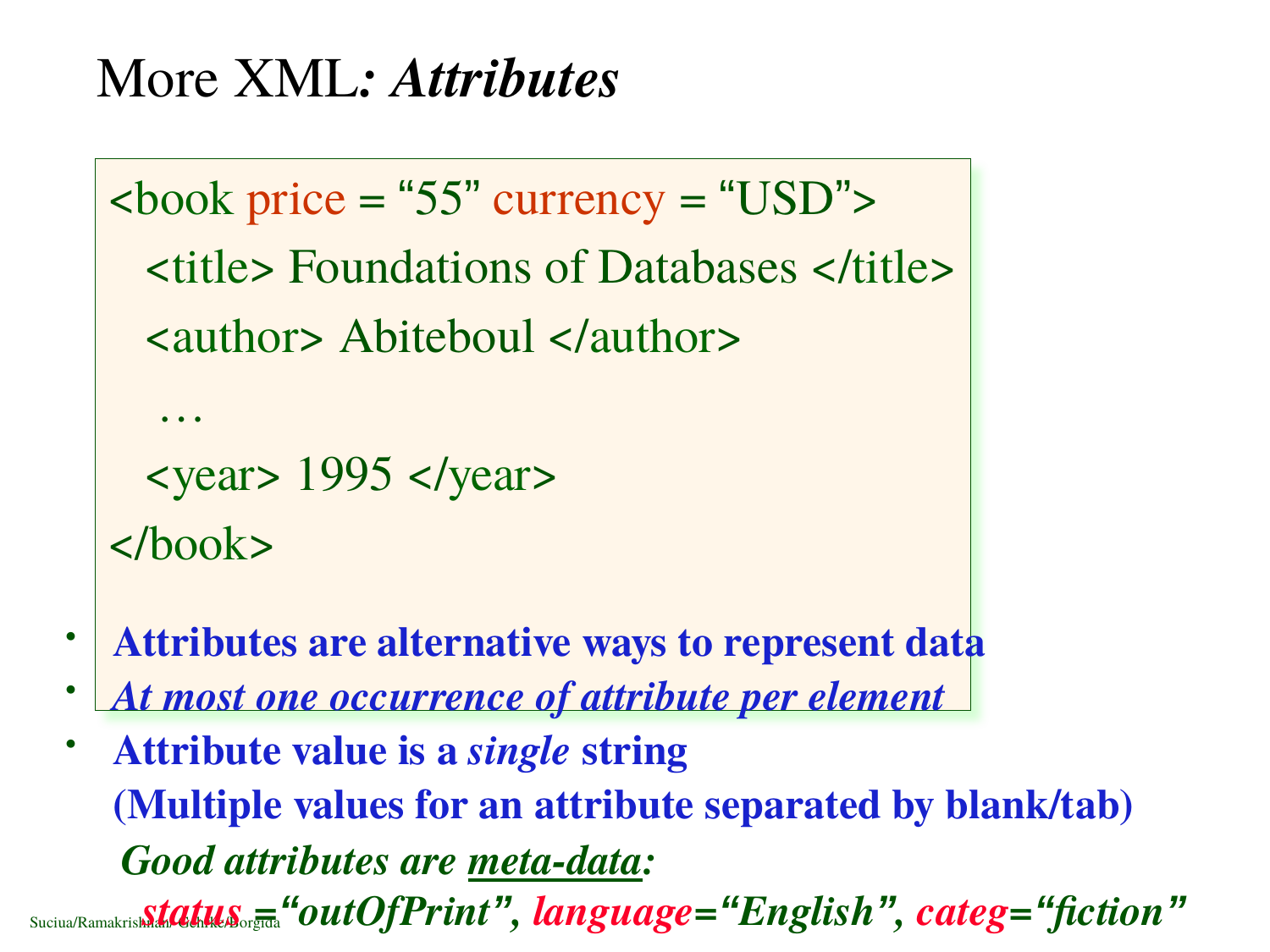

# More XML: Attributes
<book price = “55” currency = “USD”>
   <title> Foundations of Databases </title>
   <author> Abiteboul </author>
    …
   <year> 1995 </year>
</book>
Attributes are alternative ways to represent data
At most one occurrence of attribute per element
Attribute value is a single string
	(Multiple values for an attribute separated by blank/tab)
Good attributes are meta-data:
  status =“outOfPrint”, language=“English”, categ=“fiction”